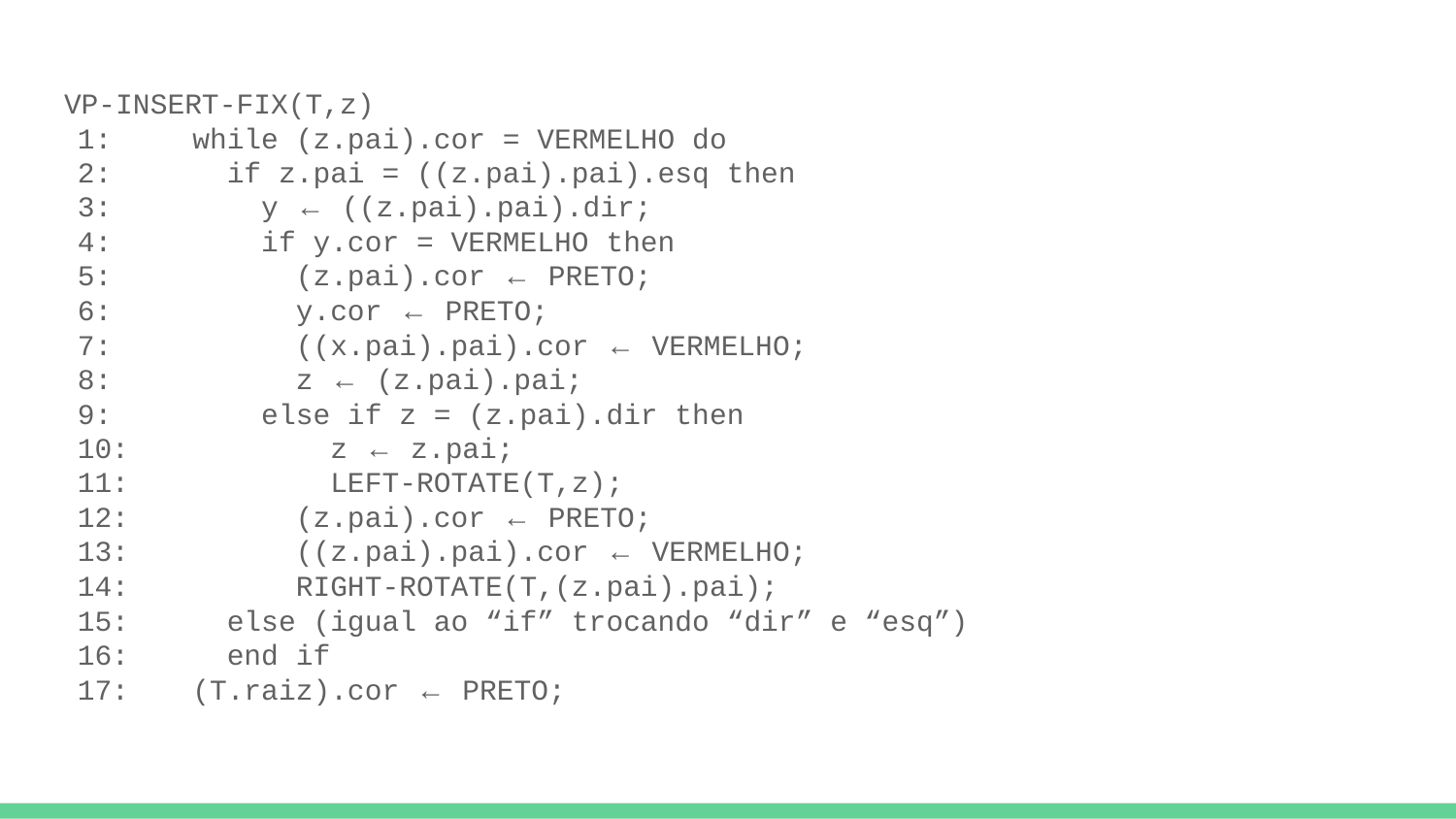

VP-INSERT-FIX(T,z)
1:	while (z.pai).cor = VERMELHO do
2:	  if z.pai = ((z.pai).pai).esq then
3:	    y ← ((z.pai).pai).dir;
4:	    if y.cor = VERMELHO then
5:	      (z.pai).cor ← PRETO;
6:	      y.cor ← PRETO;
7:	      ((x.pai).pai).cor ← VERMELHO;
8:	      z ← (z.pai).pai;
9:	    else if z = (z.pai).dir then
10:	        z ← z.pai;
11:	        LEFT-ROTATE(T,z);
12:	      (z.pai).cor ← PRETO;
13:	      ((z.pai).pai).cor ← VERMELHO;
14:	      RIGHT-ROTATE(T,(z.pai).pai);
15:	  else (igual ao “if” trocando “dir” e “esq”)
16:	  end if
17:	(T.raiz).cor ← PRETO;